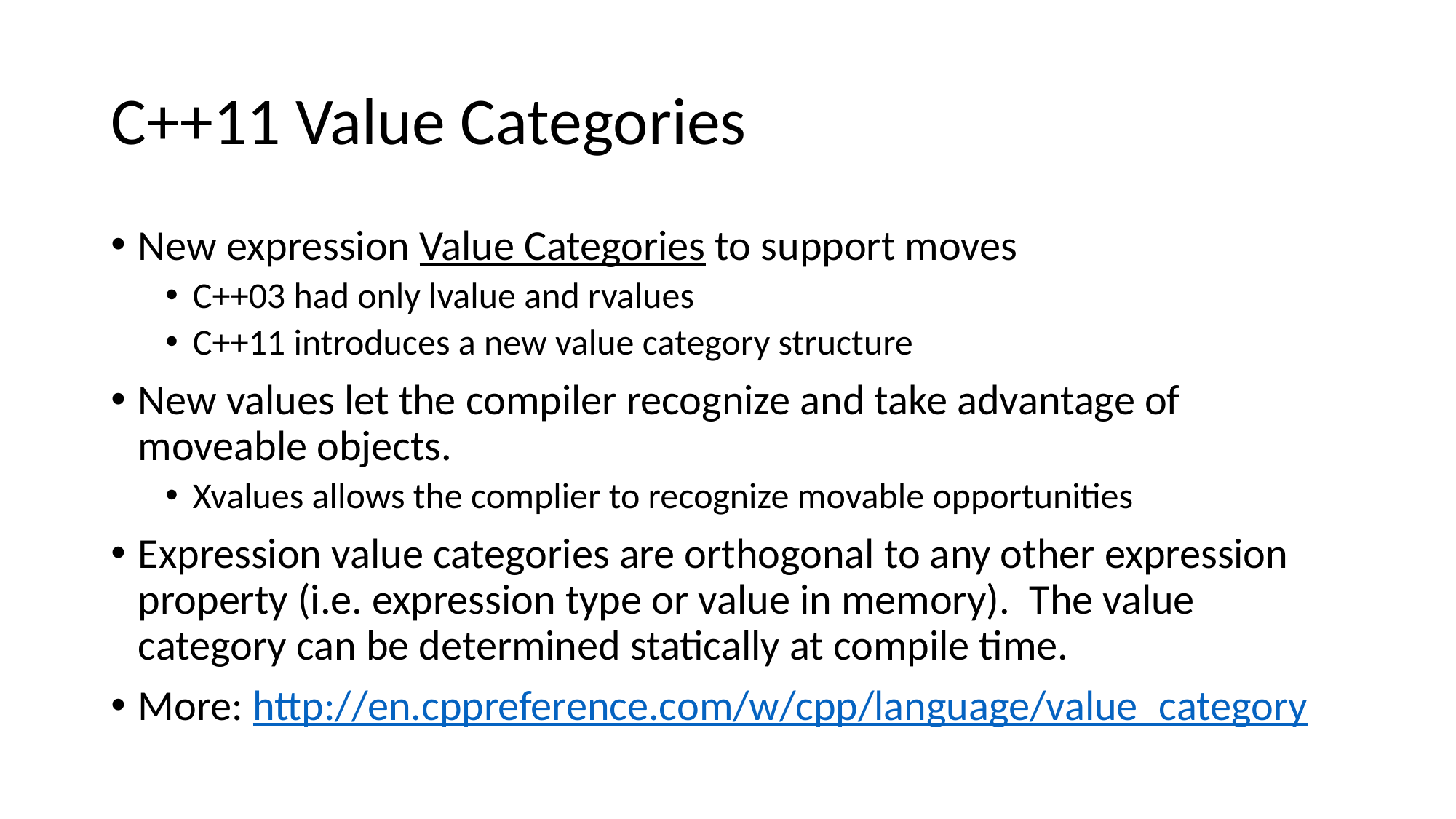

# C++11 Value Categories
New expression Value Categories to support moves
C++03 had only lvalue and rvalues
C++11 introduces a new value category structure
New values let the compiler recognize and take advantage of moveable objects.
Xvalues allows the complier to recognize movable opportunities
Expression value categories are orthogonal to any other expression property (i.e. expression type or value in memory).  The value category can be determined statically at compile time.
More: http://en.cppreference.com/w/cpp/language/value_category